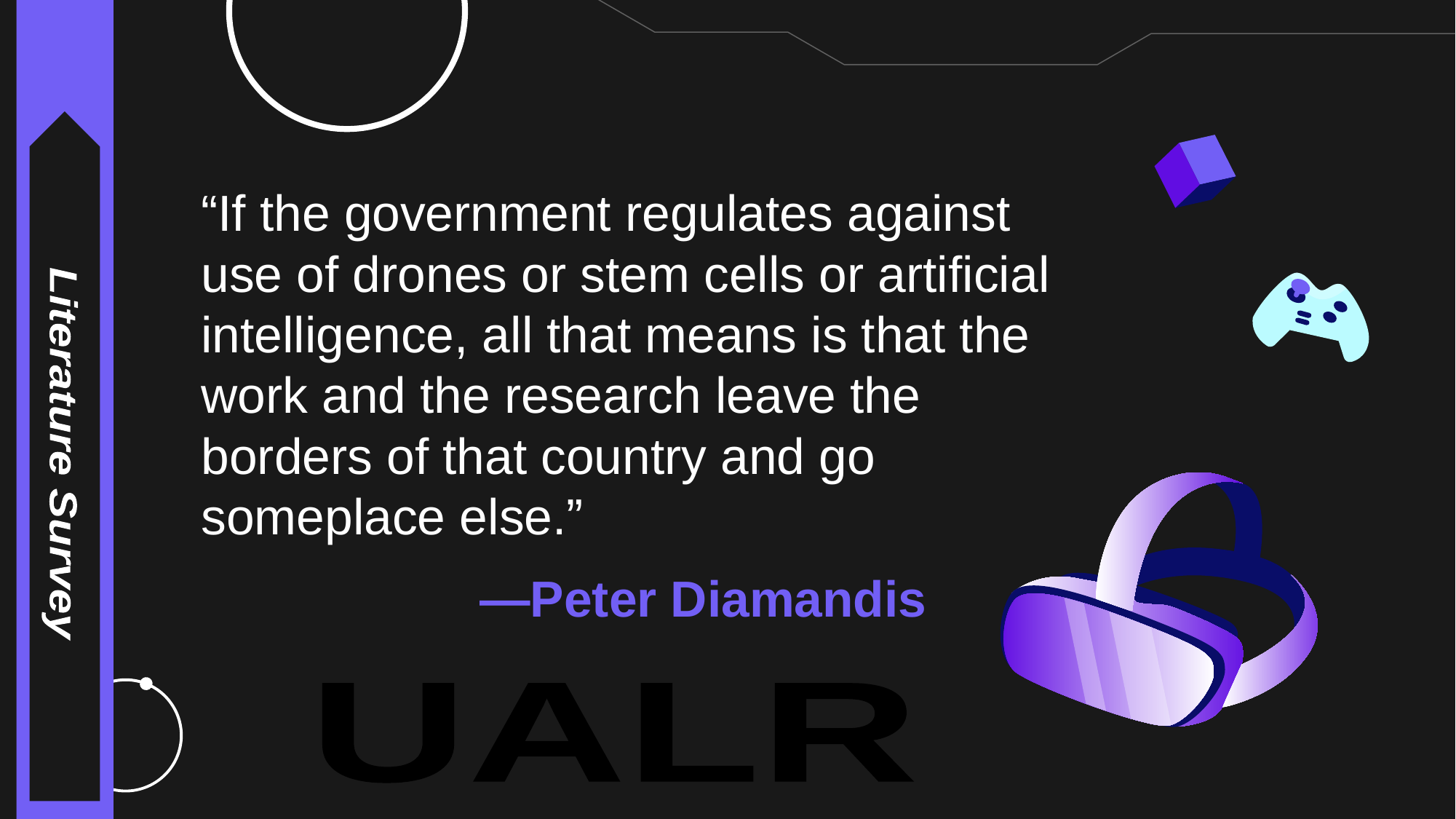

“If the government regulates against use of drones or stem cells or artificial intelligence, all that means is that the work and the research leave the borders of that country and go someplace else.”

Literature Survey

# —Peter Diamandis
UALR